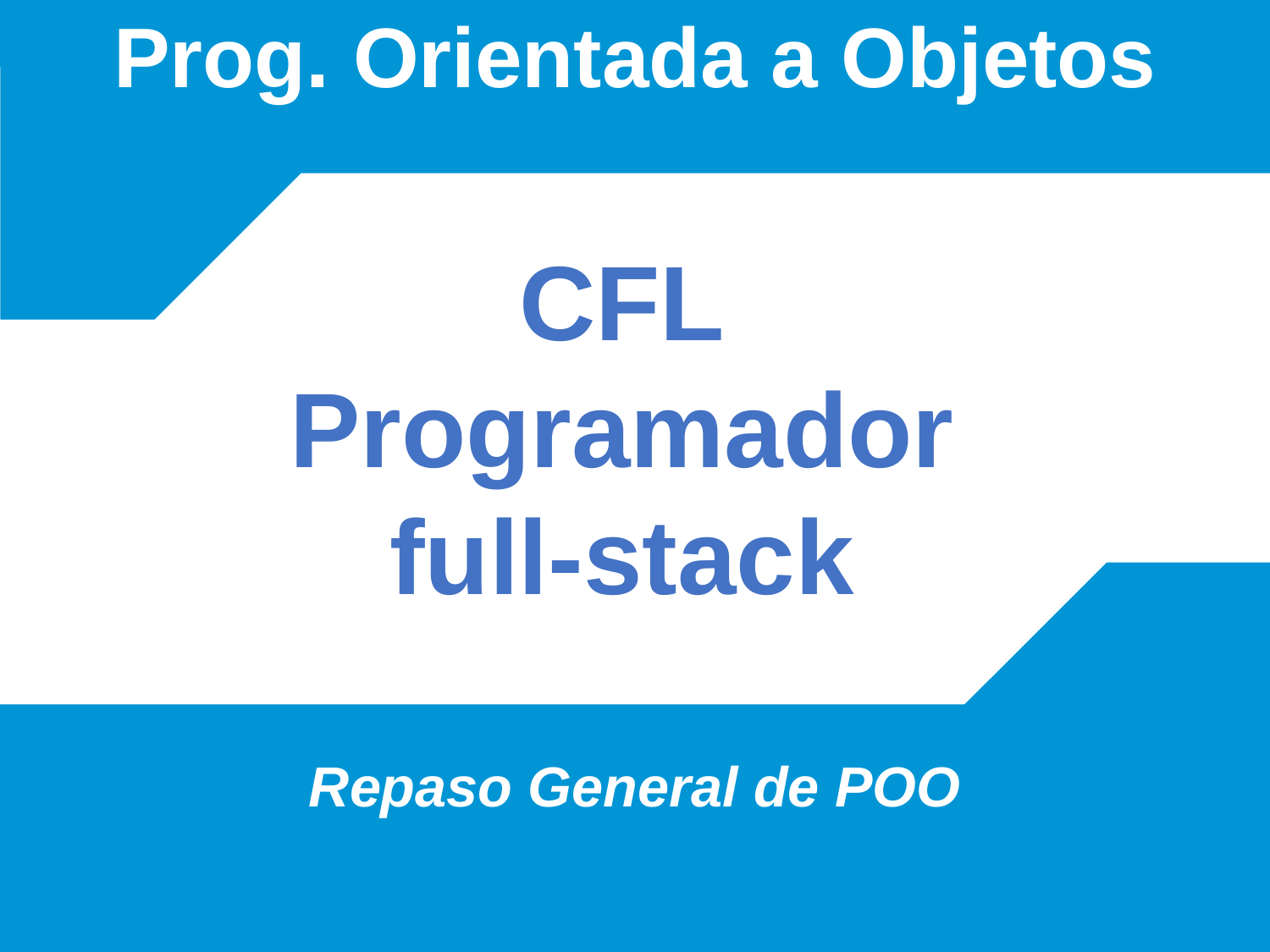

# Prog. Orientada a Objetos
Repaso General de POO